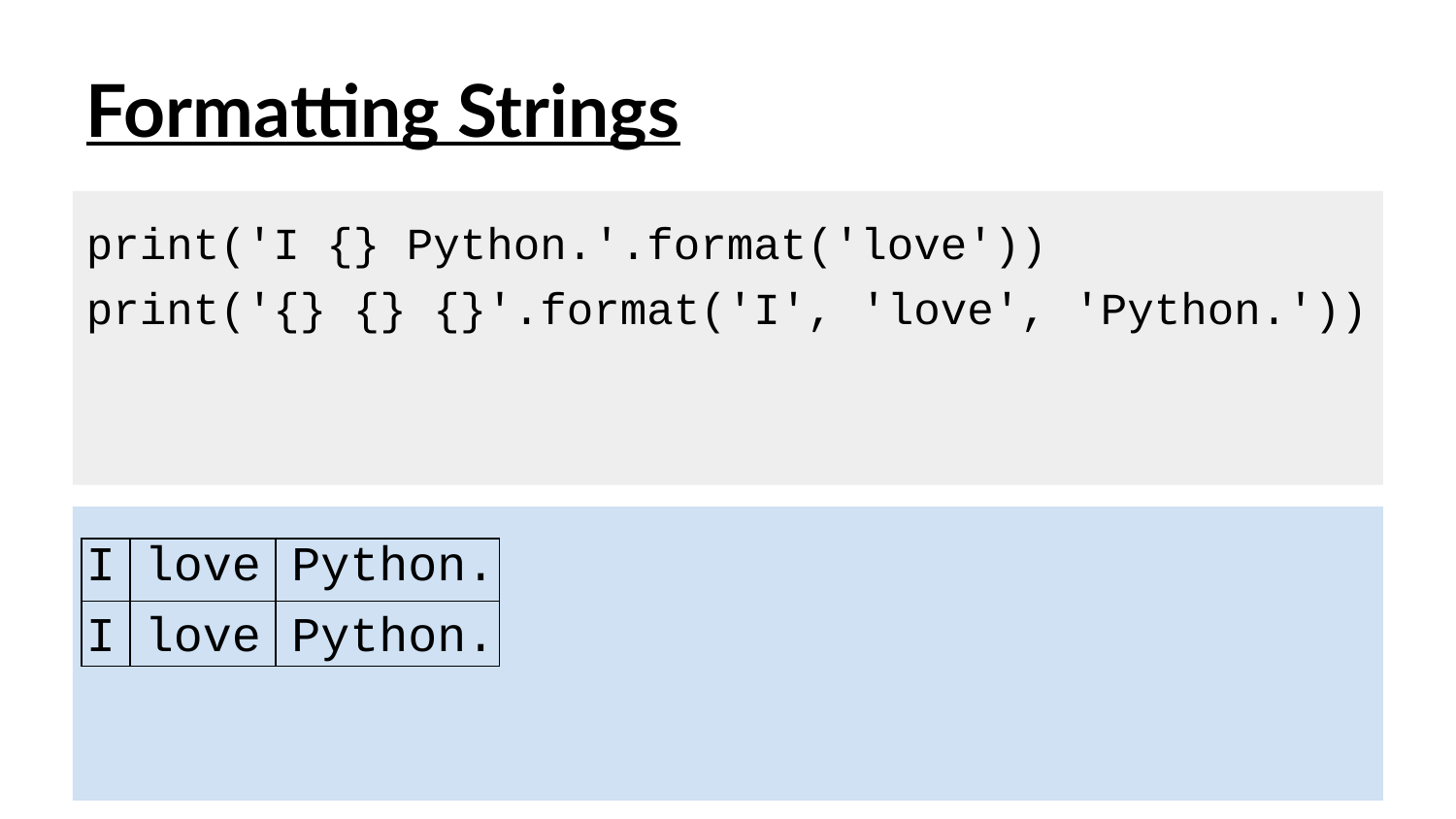

# Formatting Strings
print('I {} Python.'.format('love'))
print('{} {} {}'.format('I', 'love', 'Python.'))

| I | love | Python. |
| --- | --- | --- |
| I | love | Python. |